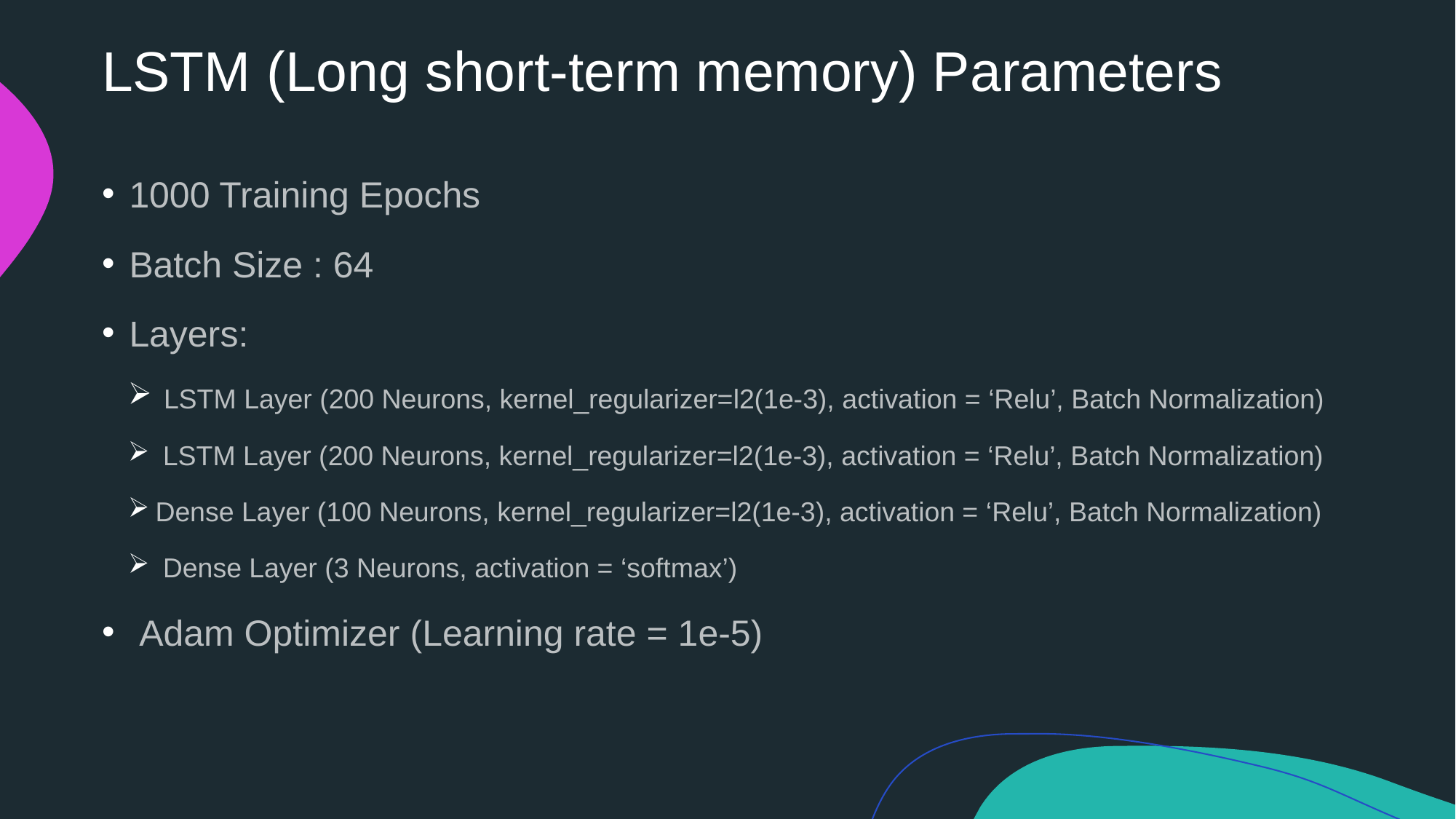

# LSTM (Long short-term memory) Parameters
1000 Training Epochs
Batch Size : 64
Layers:
 LSTM Layer (200 Neurons, kernel_regularizer=l2(1e-3), activation = ‘Relu’, Batch Normalization)
 LSTM Layer (200 Neurons, kernel_regularizer=l2(1e-3), activation = ‘Relu’, Batch Normalization)
Dense Layer (100 Neurons, kernel_regularizer=l2(1e-3), activation = ‘Relu’, Batch Normalization)
 Dense Layer (3 Neurons, activation = ‘softmax’)
 Adam Optimizer (Learning rate = 1e-5)